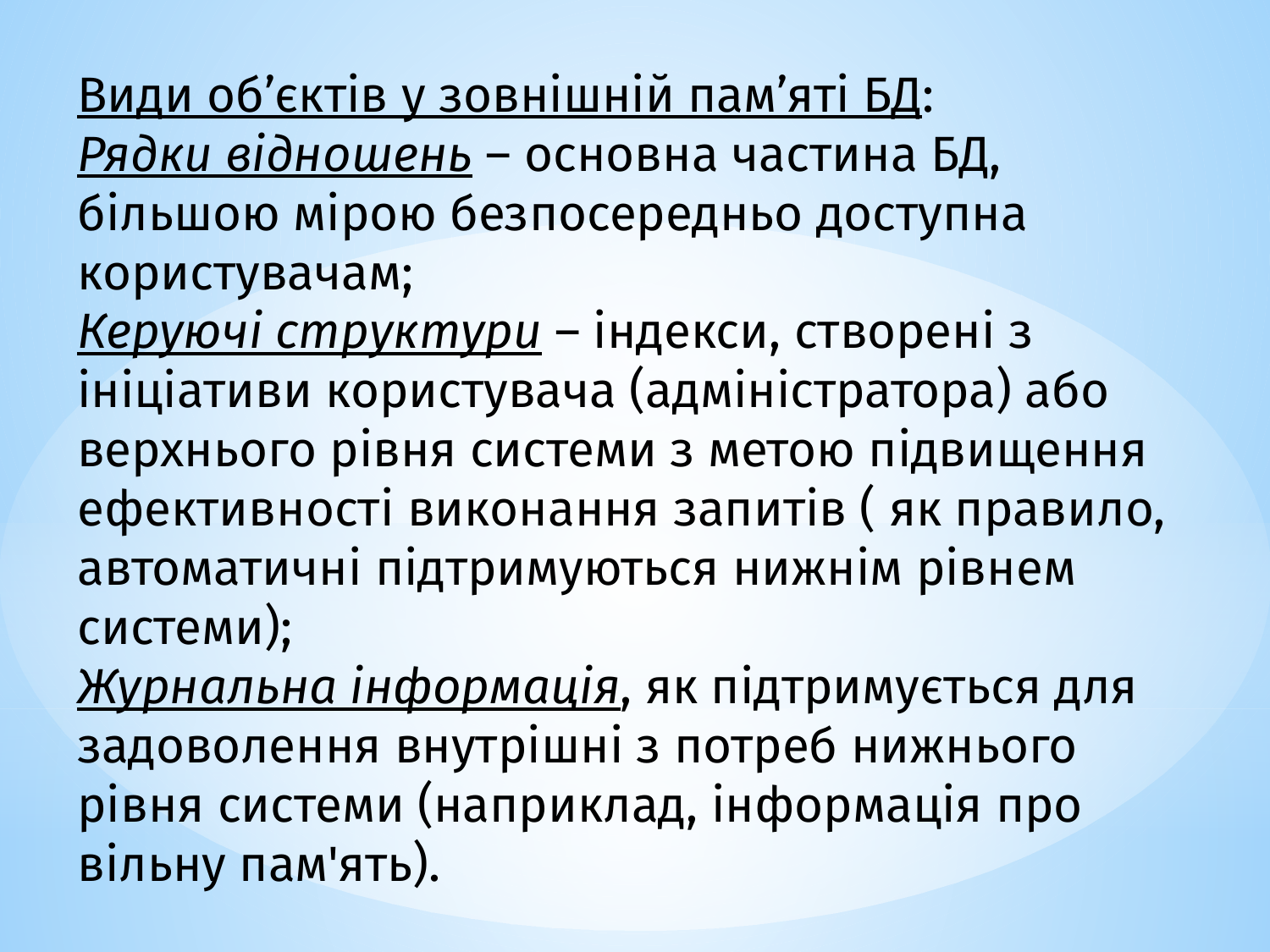

Види об’єктів у зовнішній пам’яті БД:
Рядки відношень – основна частина БД, більшою мірою безпосередньо доступна користувачам;
Керуючі структури – індекси, створені з ініціативи користувача (адміністратора) або верхнього рівня системи з метою підвищення ефективності виконання запитів ( як правило, автоматичні підтримуються нижнім рівнем системи);
Журнальна інформація, як підтримується для задоволення внутрішні з потреб нижнього рівня системи (наприклад, інформація про вільну пам'ять).